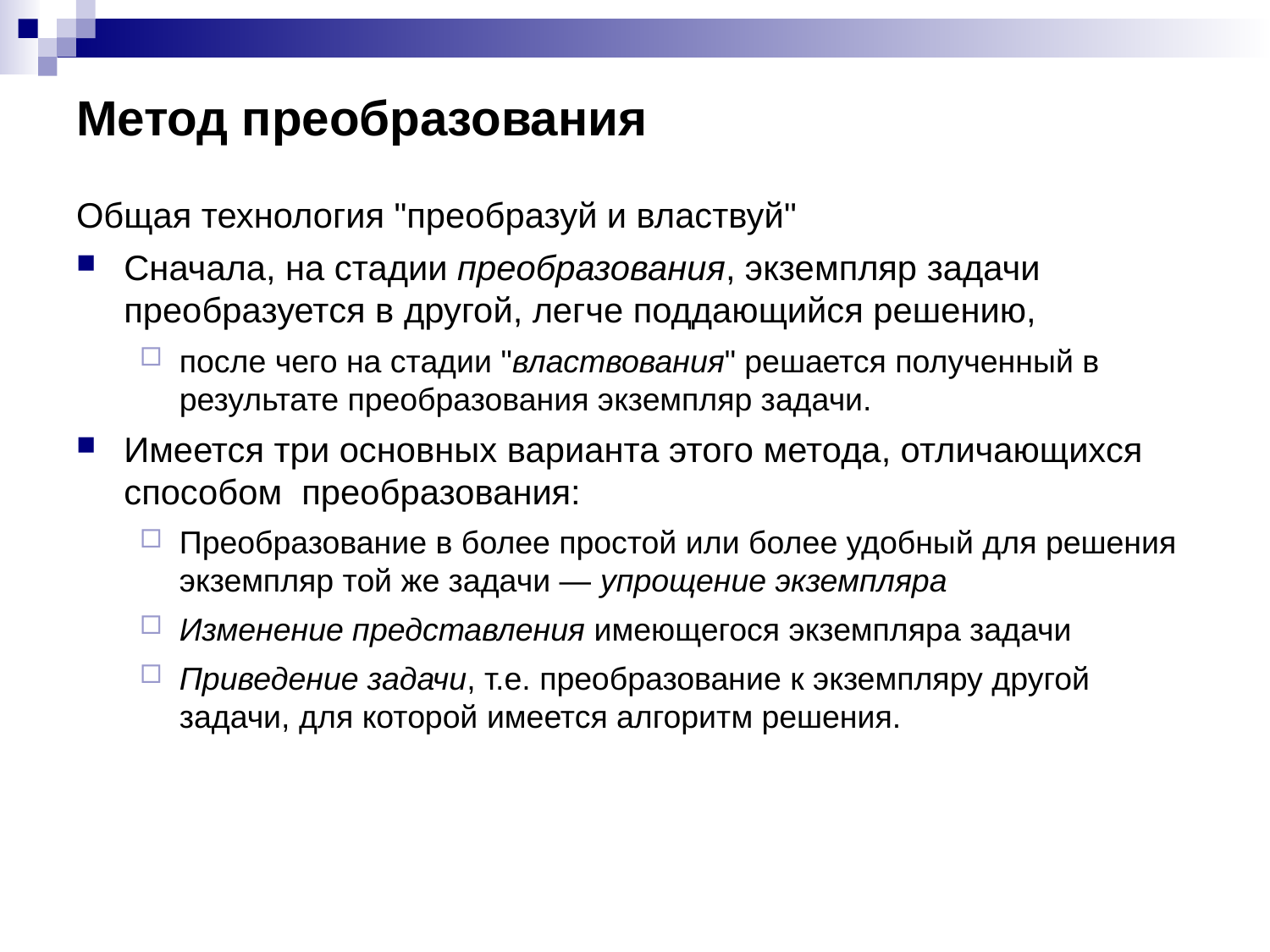

# Метод преобразования
Общая технология "преобразуй и властвуй"
Сначала, на стадии преобразования, экземпляр задачи преобразуется в другой, легче поддающийся решению,
после чего на стадии "властвования" решается полученный в результате преобразования экземпляр задачи.
Имеется три основных варианта этого метода, отличающихся способом  преобразования:
Преобразование в более простой или более удобный для решения  экземпляр той же задачи — упрощение экземпляра
Изменение представления имеющегося экземпляра задачи
Приведение задачи, т.е. преобразование к экземпляру другой задачи, для которой имеется алгоритм решения.